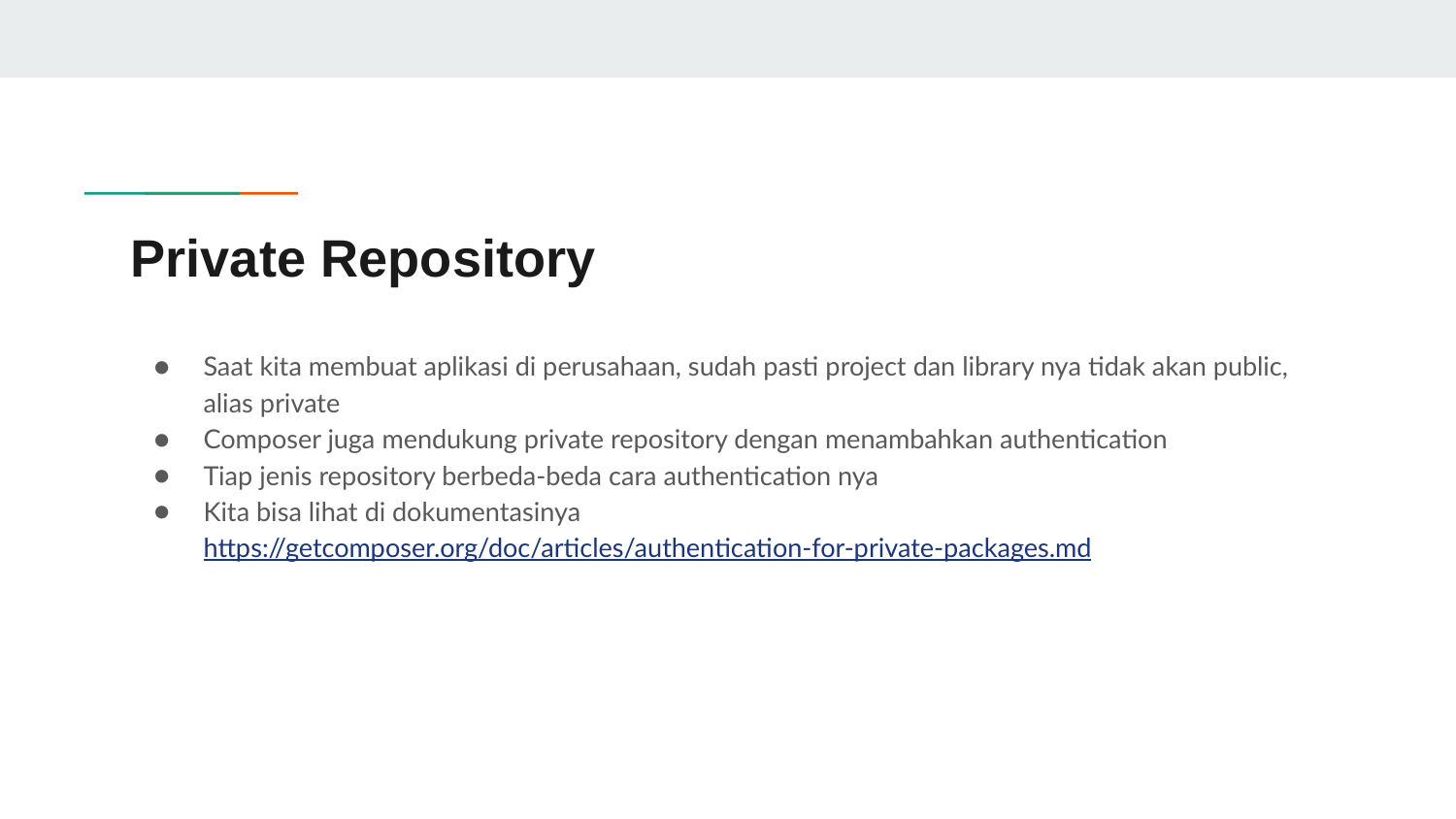

# Private Repository
Saat kita membuat aplikasi di perusahaan, sudah pasti project dan library nya tidak akan public, alias private
Composer juga mendukung private repository dengan menambahkan authentication
Tiap jenis repository berbeda-beda cara authentication nya
Kita bisa lihat di dokumentasinya https://getcomposer.org/doc/articles/authentication-for-private-packages.md